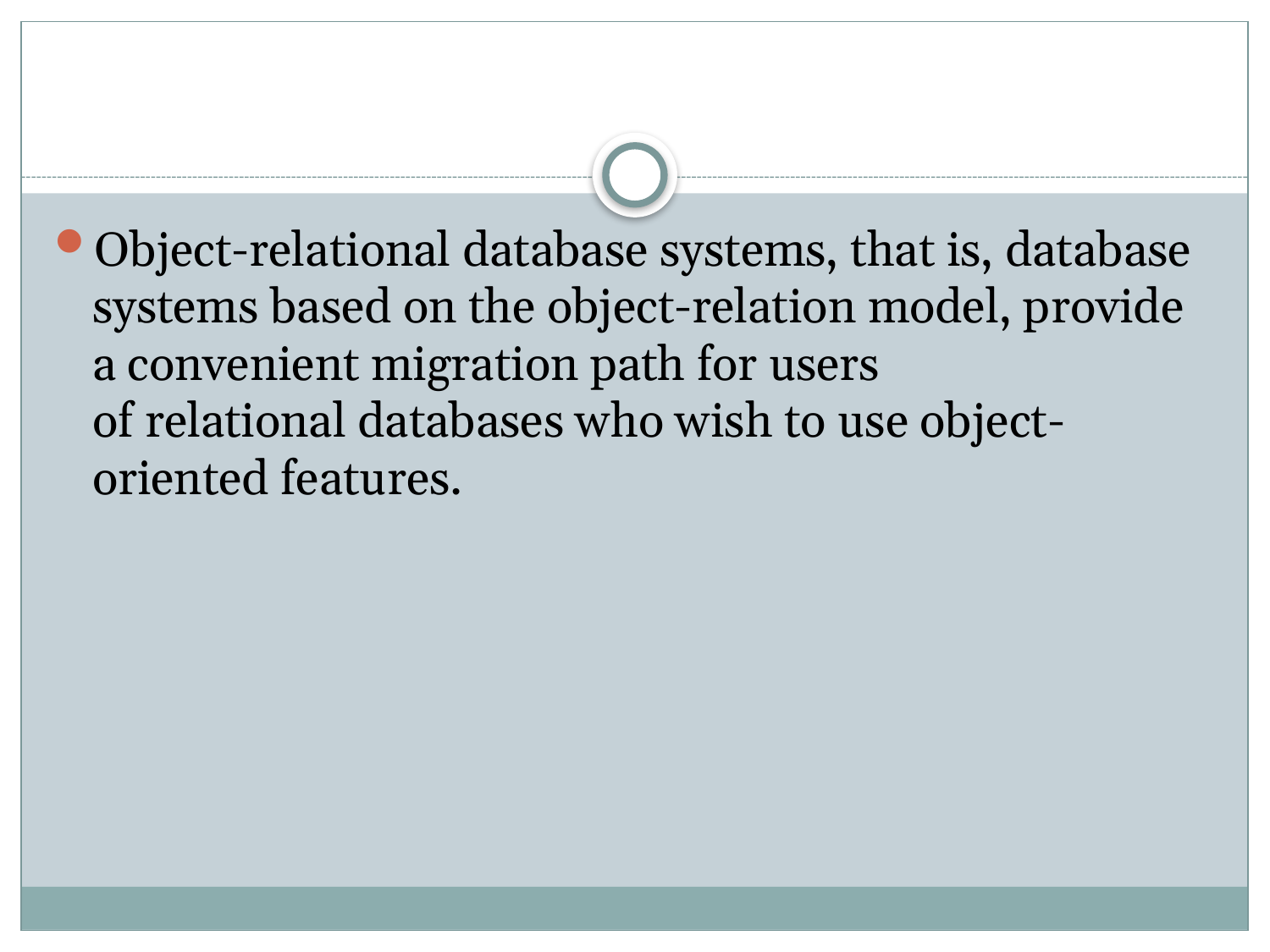

#
Object-relational database systems, that is, database systems based on the object-relation model, provide a convenient migration path for users
of relational databases who wish to use object-oriented features.